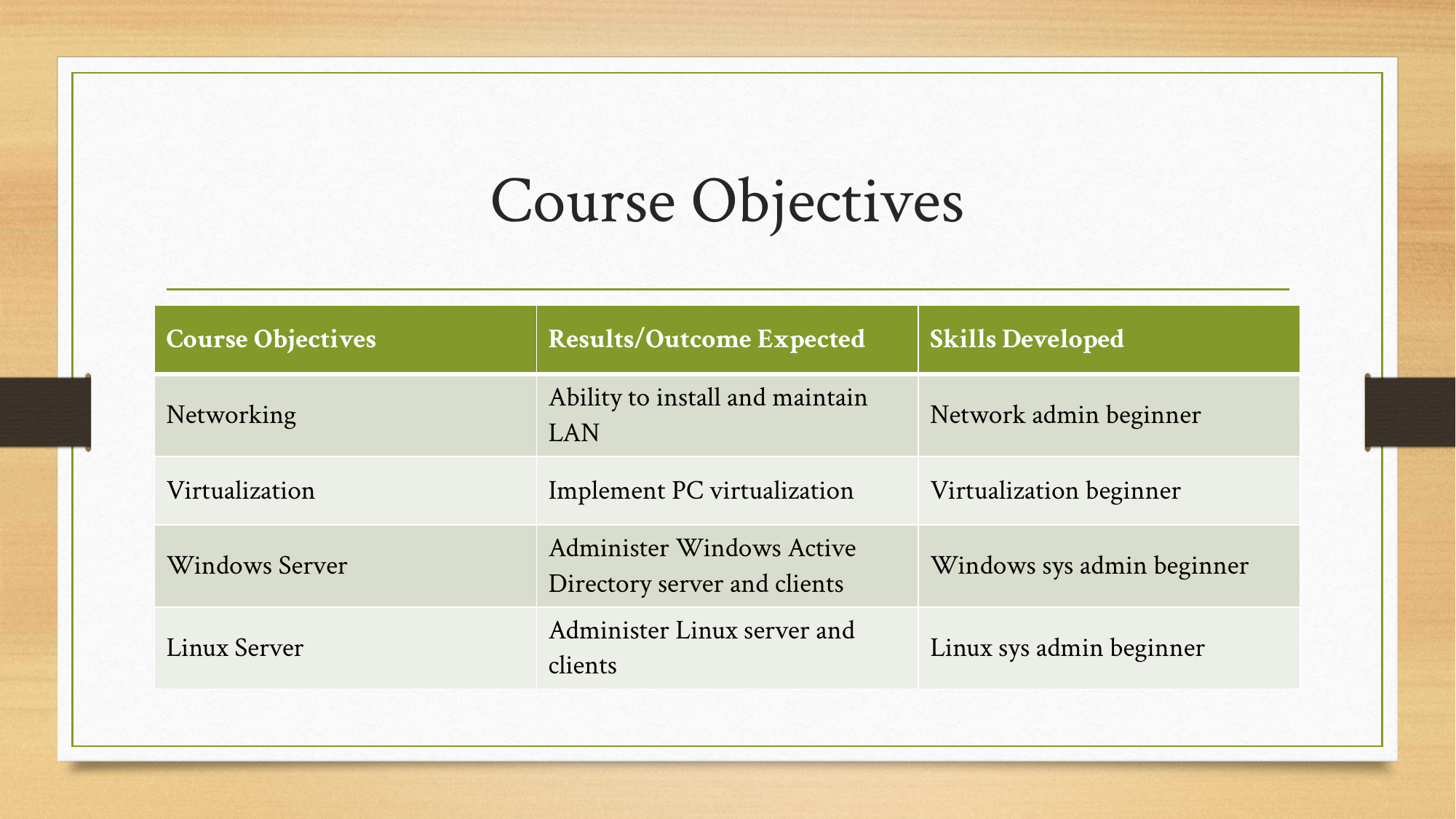

# Course Objectives
| Course Objectives | Results/Outcome Expected | Skills Developed |
| --- | --- | --- |
| Networking | Ability to install and maintain LAN | Network admin beginner |
| Virtualization | Implement PC virtualization | Virtualization beginner |
| Windows Server | Administer Windows Active Directory server and clients | Windows sys admin beginner |
| Linux Server | Administer Linux server and clients | Linux sys admin beginner |